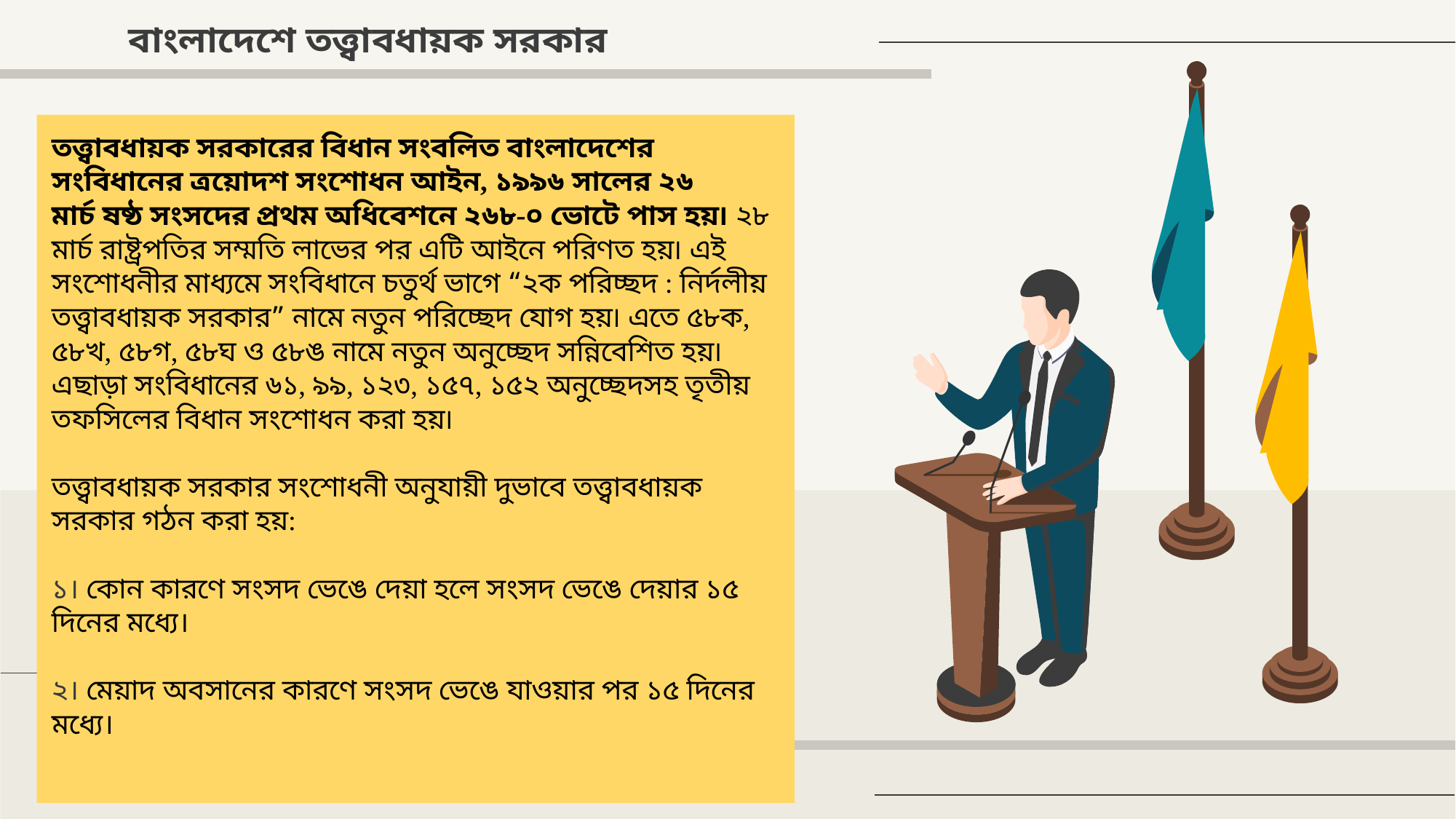

# বাংলাদেশে তত্ত্বাবধায়ক সরকার

তত্ত্বাবধায়ক সরকারের বিধান সংবলিত বাংলাদেশের সংবিধানের ত্রয়োদশ সংশোধন আইন, ১৯৯৬ সালের ২৬ মার্চ ষষ্ঠ সংসদের প্রথম অধিবেশনে ২৬৮-০ ভোটে পাস হয়৷ ২৮ মার্চ রাষ্ট্রপতির সম্মতি লাভের পর এটি আইনে পরিণত হয়৷ এই সংশোধনীর মাধ্যমে সংবিধানে চতুর্থ ভাগে “২ক পরিচ্ছদ : নির্দলীয় তত্ত্বাবধায়ক সরকার” নামে নতুন পরিচ্ছেদ যোগ হয়৷ এতে ৫৮ক, ৫৮খ, ৫৮গ, ৫৮ঘ ও ৫৮ঙ নামে নতুন অনুচ্ছেদ সন্নিবেশিত হয়৷ এছাড়া সংবিধানের ৬১, ৯৯, ১২৩, ১৫৭, ১৫২ অনুচ্ছেদসহ তৃতীয় তফসিলের বিধান সংশোধন করা হয়৷
তত্ত্বাবধায়ক সরকার সংশোধনী অনুযায়ী দুভাবে তত্ত্বাবধায়ক সরকার গঠন করা হয়:
১। কোন কারণে সংসদ ভেঙে দেয়া হলে সংসদ ভেঙে দেয়ার ১৫ দিনের মধ্যে।
২। মেয়াদ অবসানের কারণে সংসদ ভেঙে যাওয়ার পর ১৫ দিনের মধ্যে।